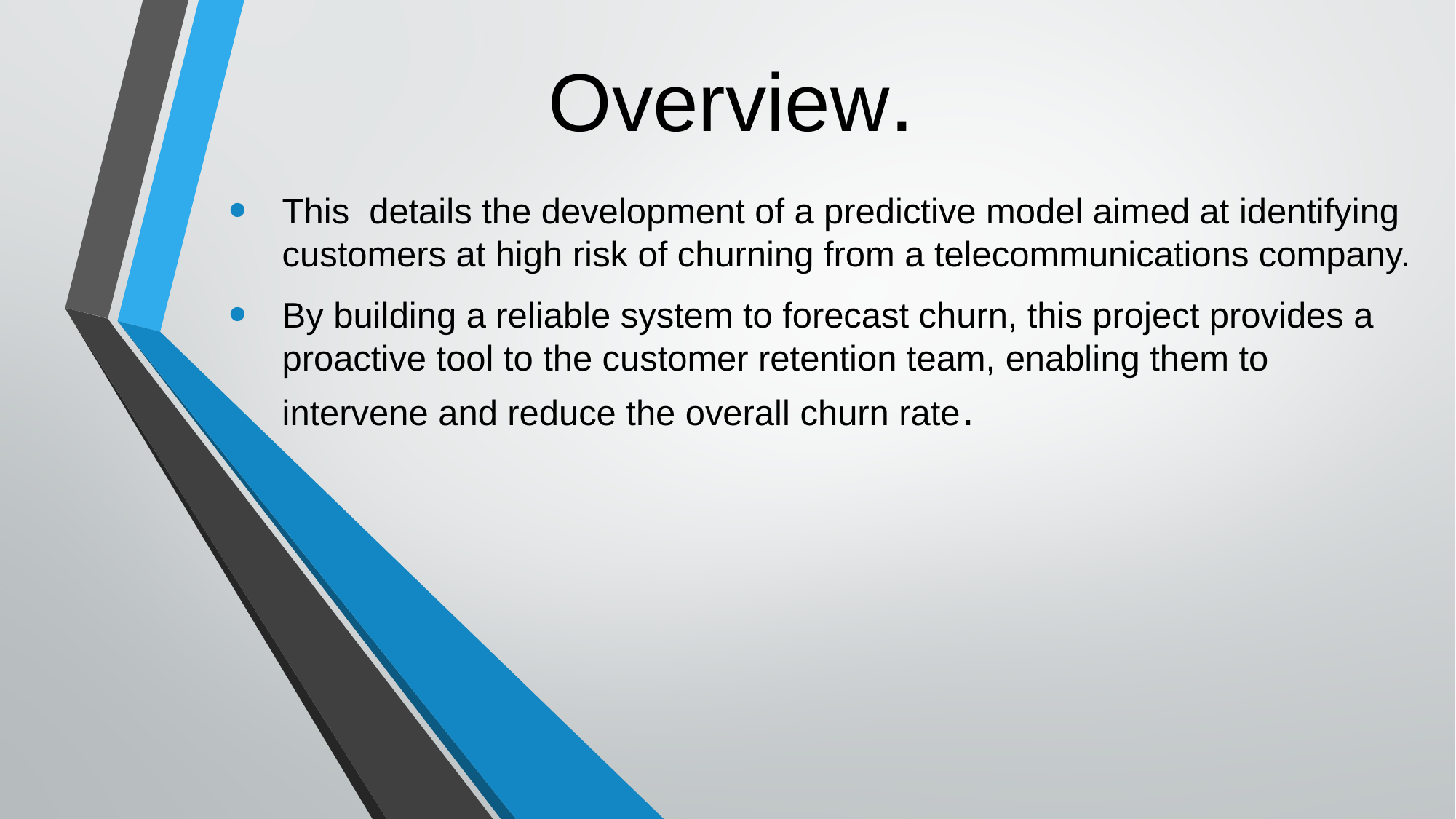

# Overview.
This  details the development of a predictive model aimed at identifying customers at high risk of churning from a telecommunications company.
By building a reliable system to forecast churn, this project provides a proactive tool to the customer retention team, enabling them to intervene and reduce the overall churn rate.